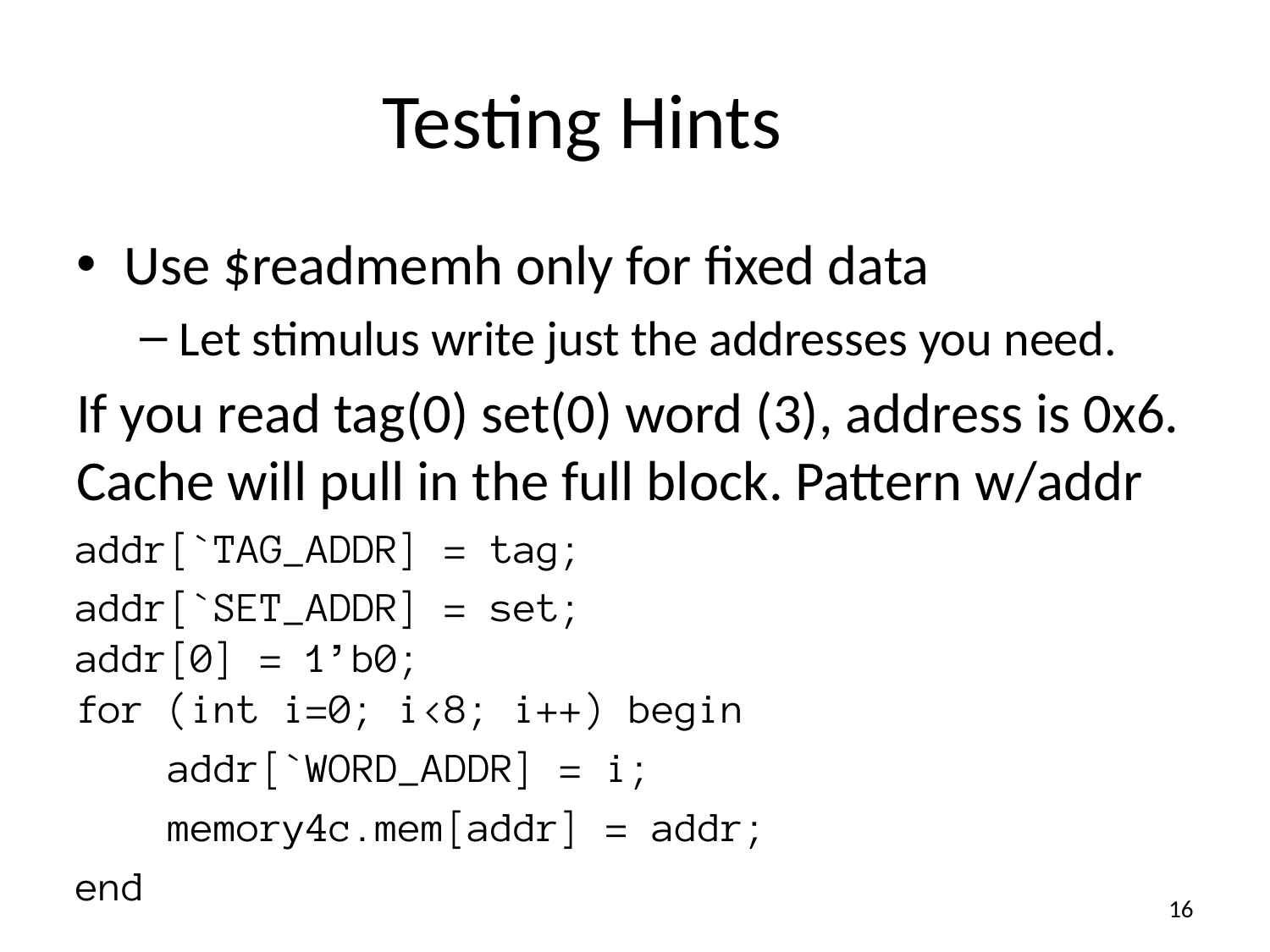

# Testing Hints
Use $readmemh only for fixed data
Let stimulus write just the addresses you need.
If you read tag(0) set(0) word (3), address is 0x6. Cache will pull in the full block. Pattern w/addr
addr[`TAG_ADDR] = tag;
addr[`SET_ADDR] = set;
addr[0] = 1’b0;
for (int i=0; i<8; i++) begin
    addr[`WORD_ADDR] = i;
    memory4c.mem[addr] = addr;
end
16